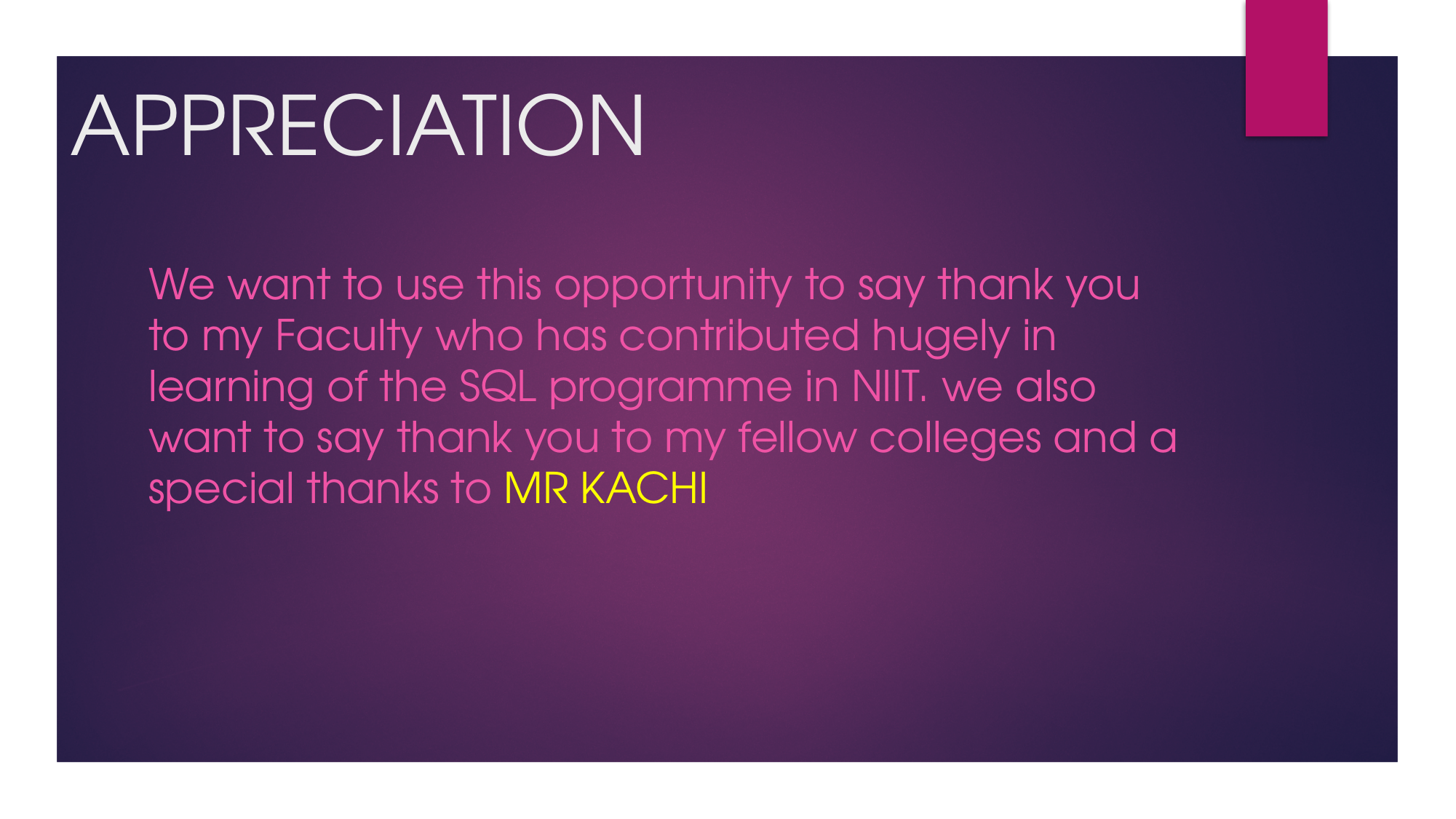

# APPRECIATION
We want to use this opportunity to say thank you to my Faculty who has contributed hugely in learning of the SQL programme in NIIT. we also want to say thank you to my fellow colleges and a special thanks to MR KACHI